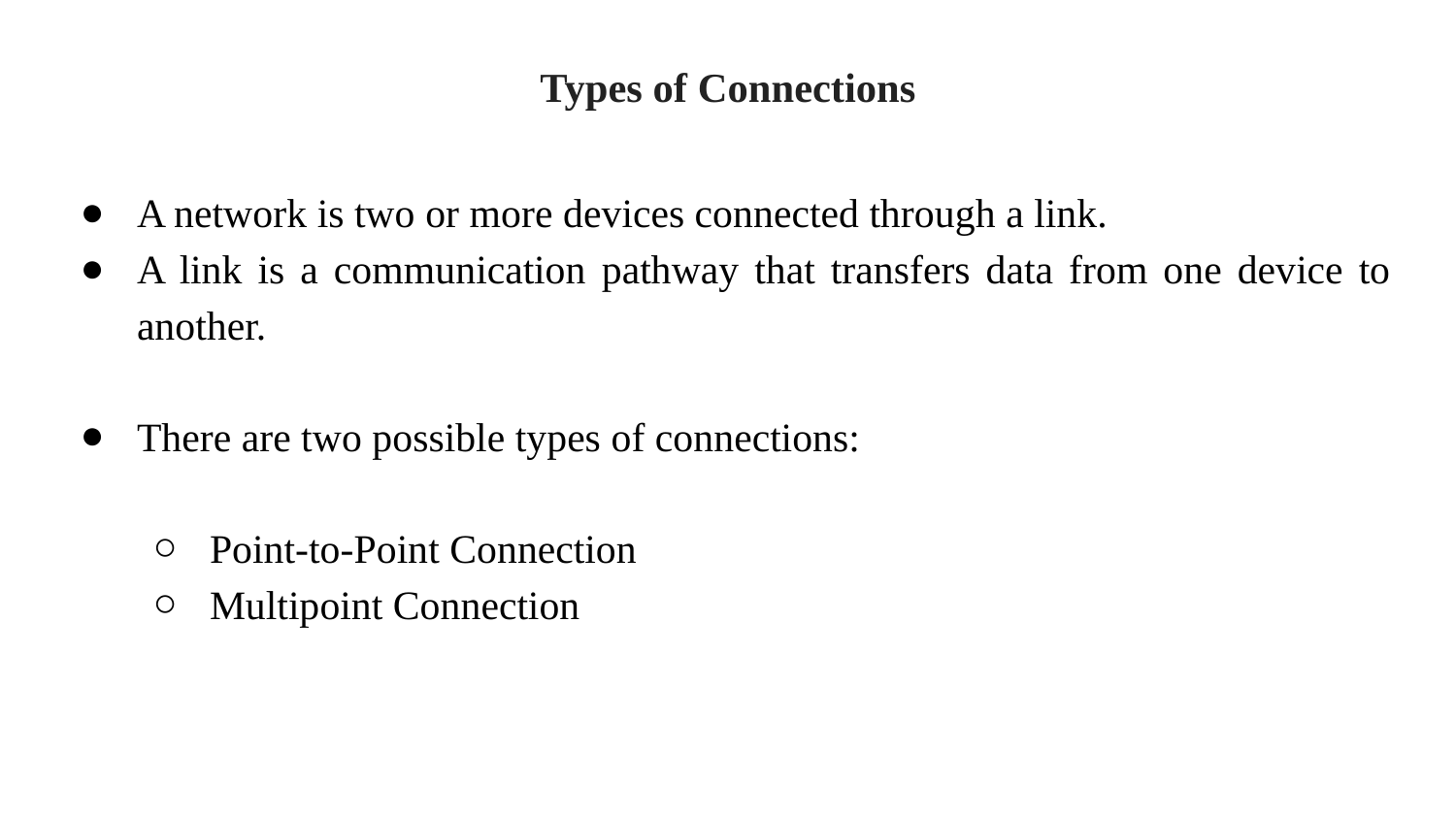

# Types of Connections

A network is two or more devices connected through a link.
A link is a communication pathway that transfers data from one device to another.

There are two possible types of connections:

Point-to-Point Connection
Multipoint Connection